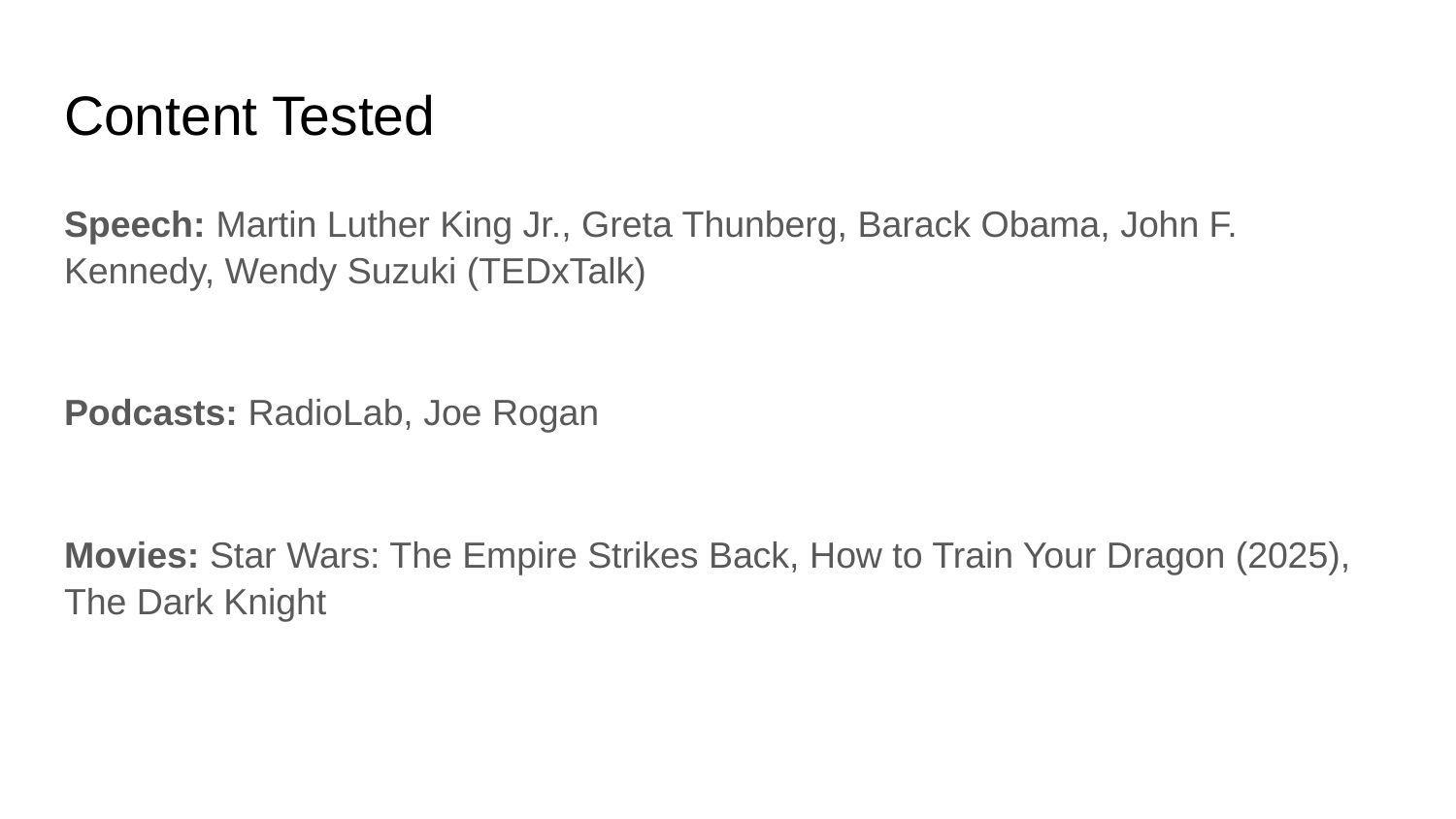

# Content Tested
Speech: Martin Luther King Jr., Greta Thunberg, Barack Obama, John F. Kennedy, Wendy Suzuki (TEDxTalk)

Podcasts: RadioLab, Joe Rogan

Movies: Star Wars: The Empire Strikes Back, How to Train Your Dragon (2025), The Dark Knight